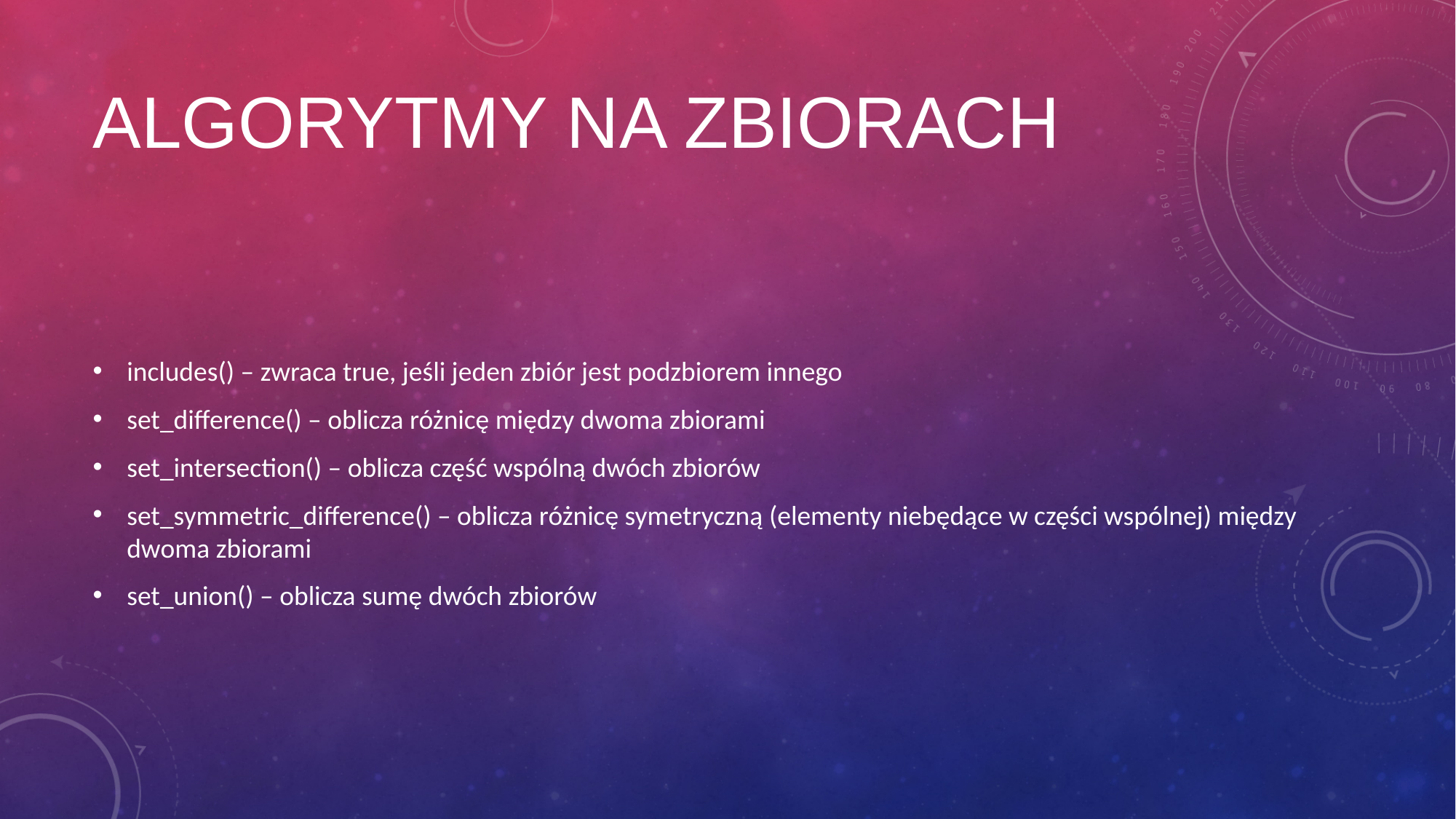

# Algorytmy na zbiorach
includes() – zwraca true, jeśli jeden zbiór jest podzbiorem innego
set_difference() – oblicza różnicę między dwoma zbiorami
set_intersection() – oblicza część wspólną dwóch zbiorów
set_symmetric_difference() – oblicza różnicę symetryczną (elementy niebędące w części wspólnej) między dwoma zbiorami
set_union() – oblicza sumę dwóch zbiorów